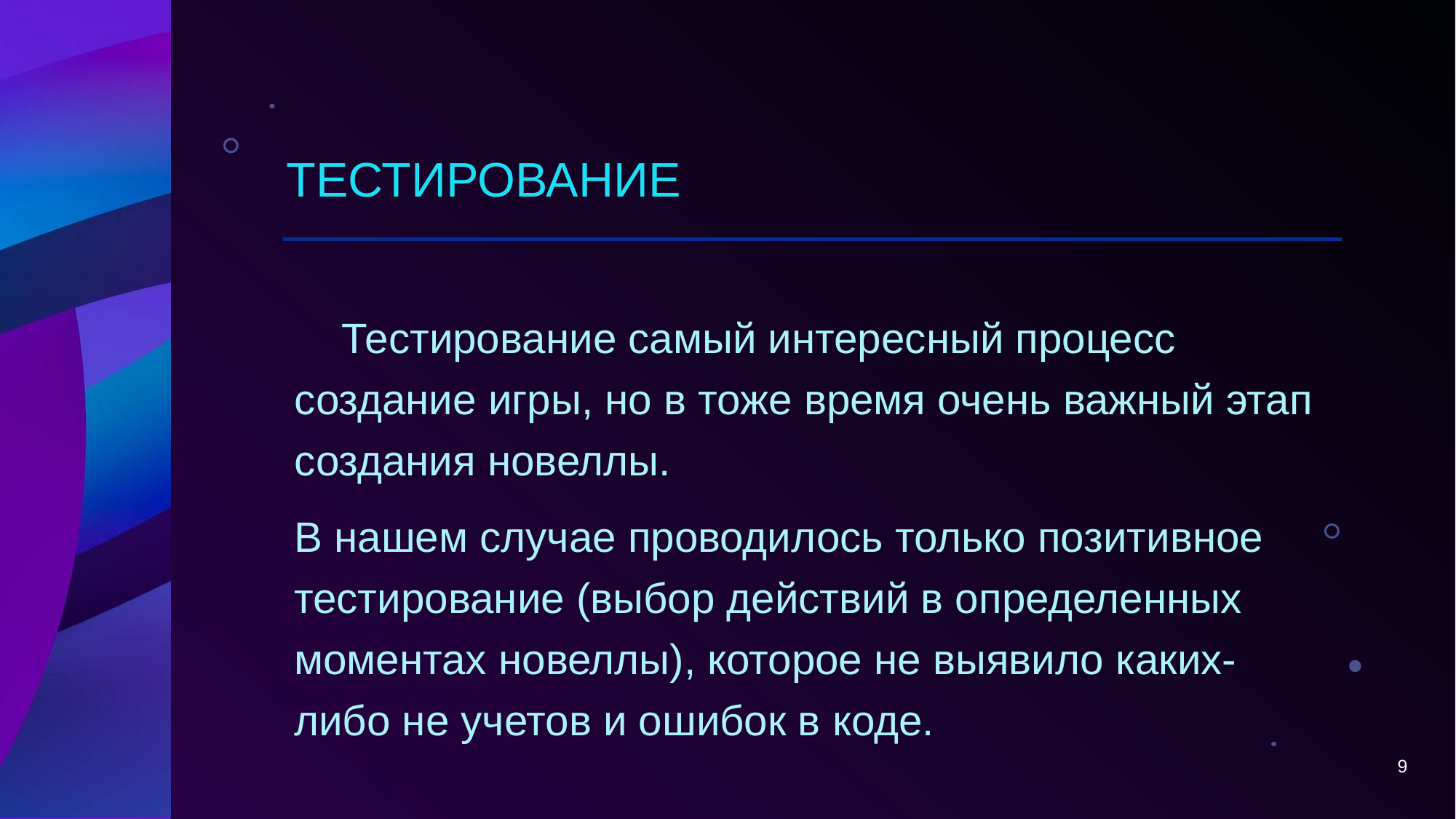

# тестирование
    Тестирование самый интересный процесс создание игры, но в тоже время очень важный этап создания новеллы.
В нашем случае проводилось только позитивное тестирование (выбор действий в определенных моментах новеллы), которое не выявило каких-либо не учетов и ошибок в коде.
9